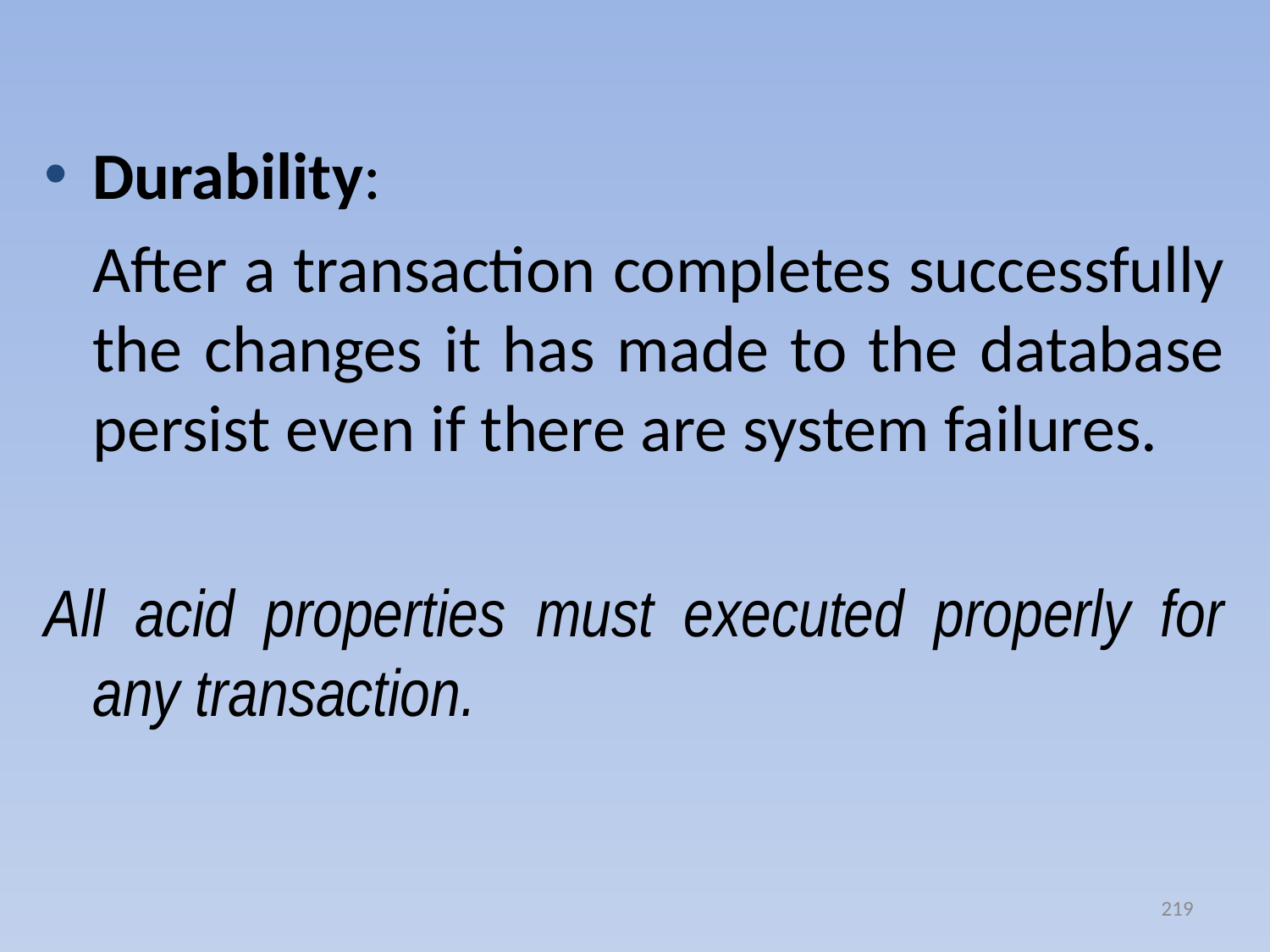

Durability:
			After a transaction completes successfully the changes it has made to the database persist even if there are system failures.

All acid properties must executed properly for any transaction.
219